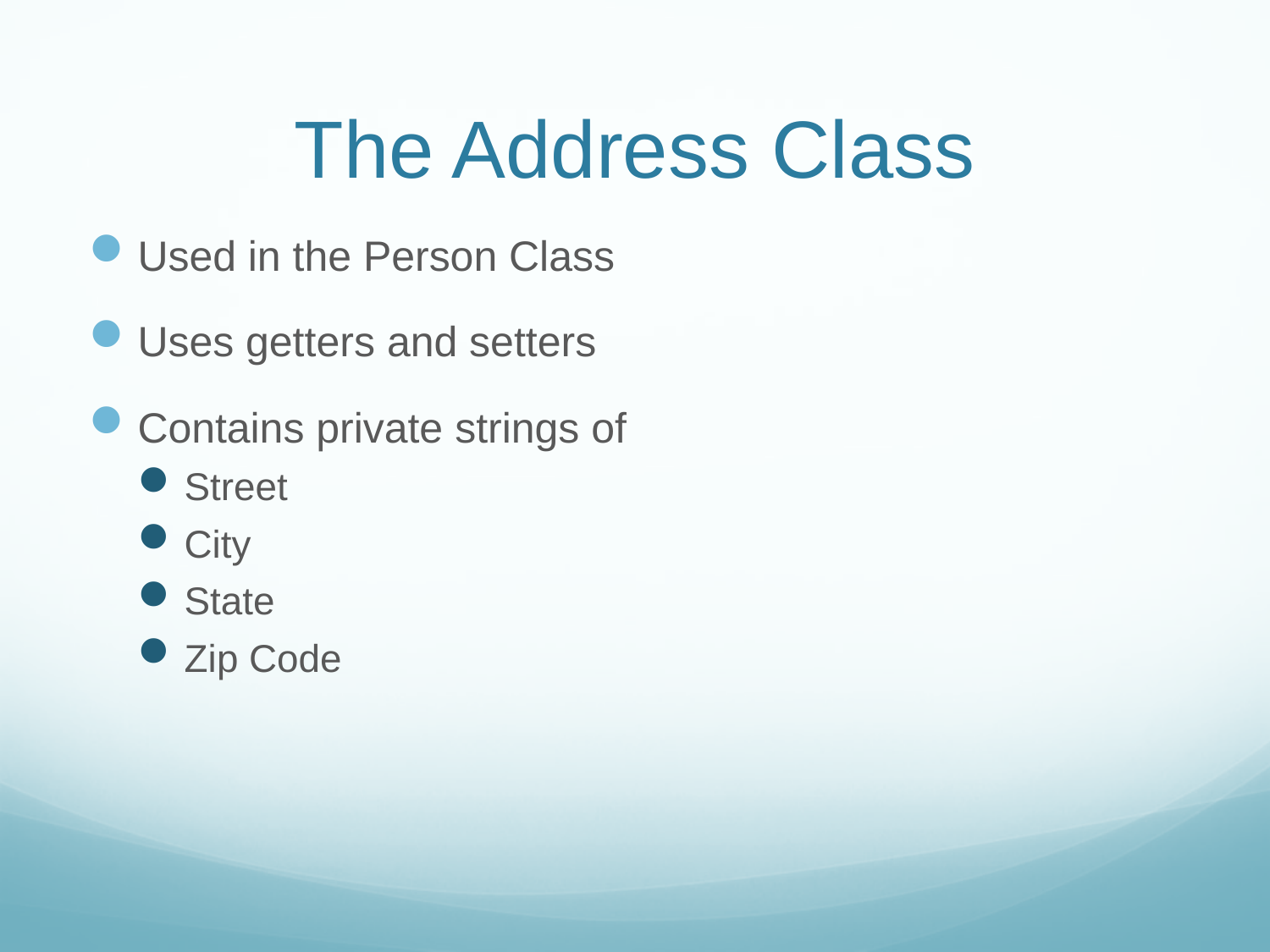

# The Address Class
Used in the Person Class
Uses getters and setters
Contains private strings of
Street
City
State
Zip Code